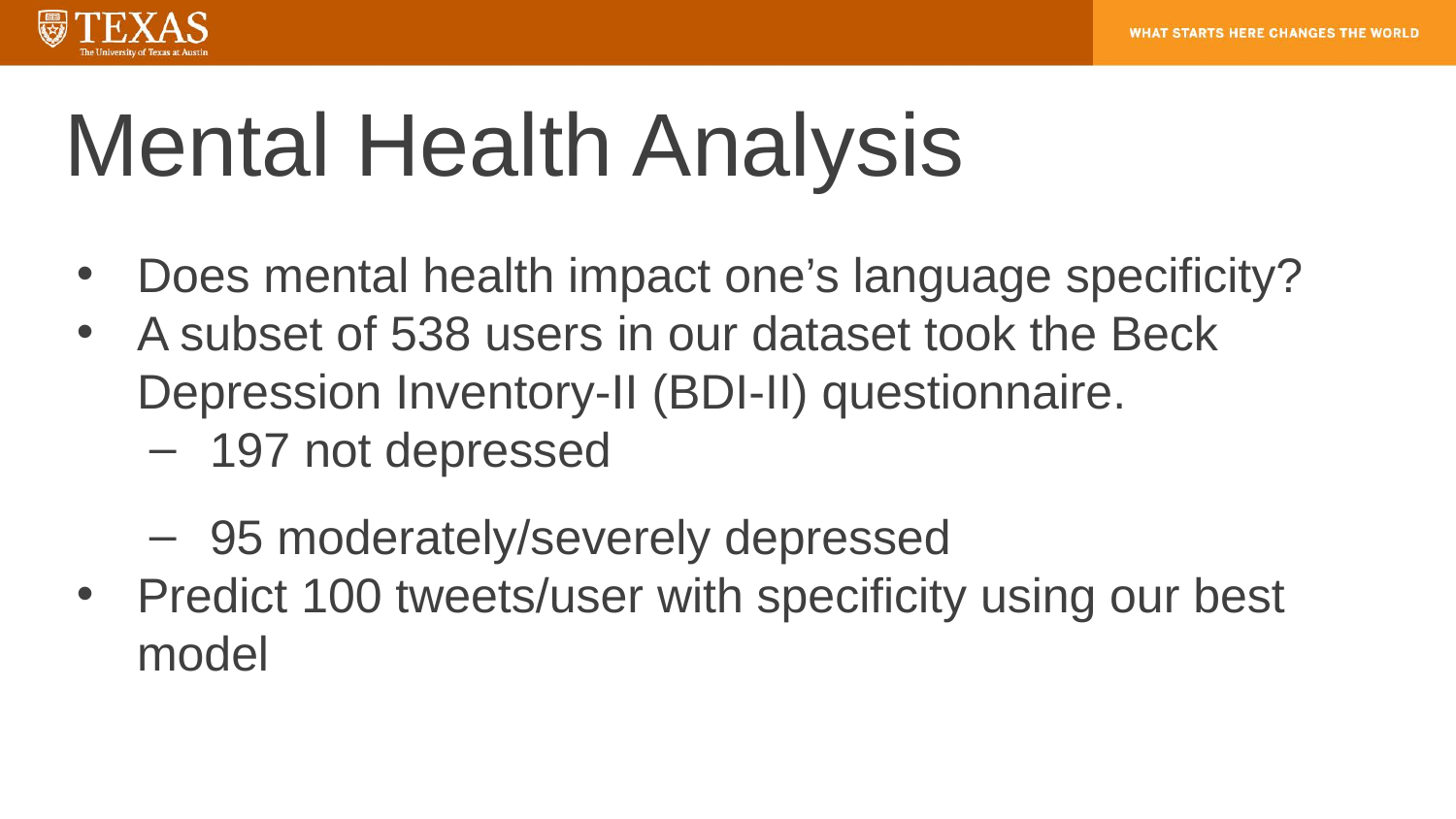

# Mental Health Analysis
Does mental health impact one’s language specificity?
A subset of 538 users in our dataset took the Beck Depression Inventory-II (BDI-II) questionnaire.
197 not depressed
95 moderately/severely depressed
Predict 100 tweets/user with specificity using our best model